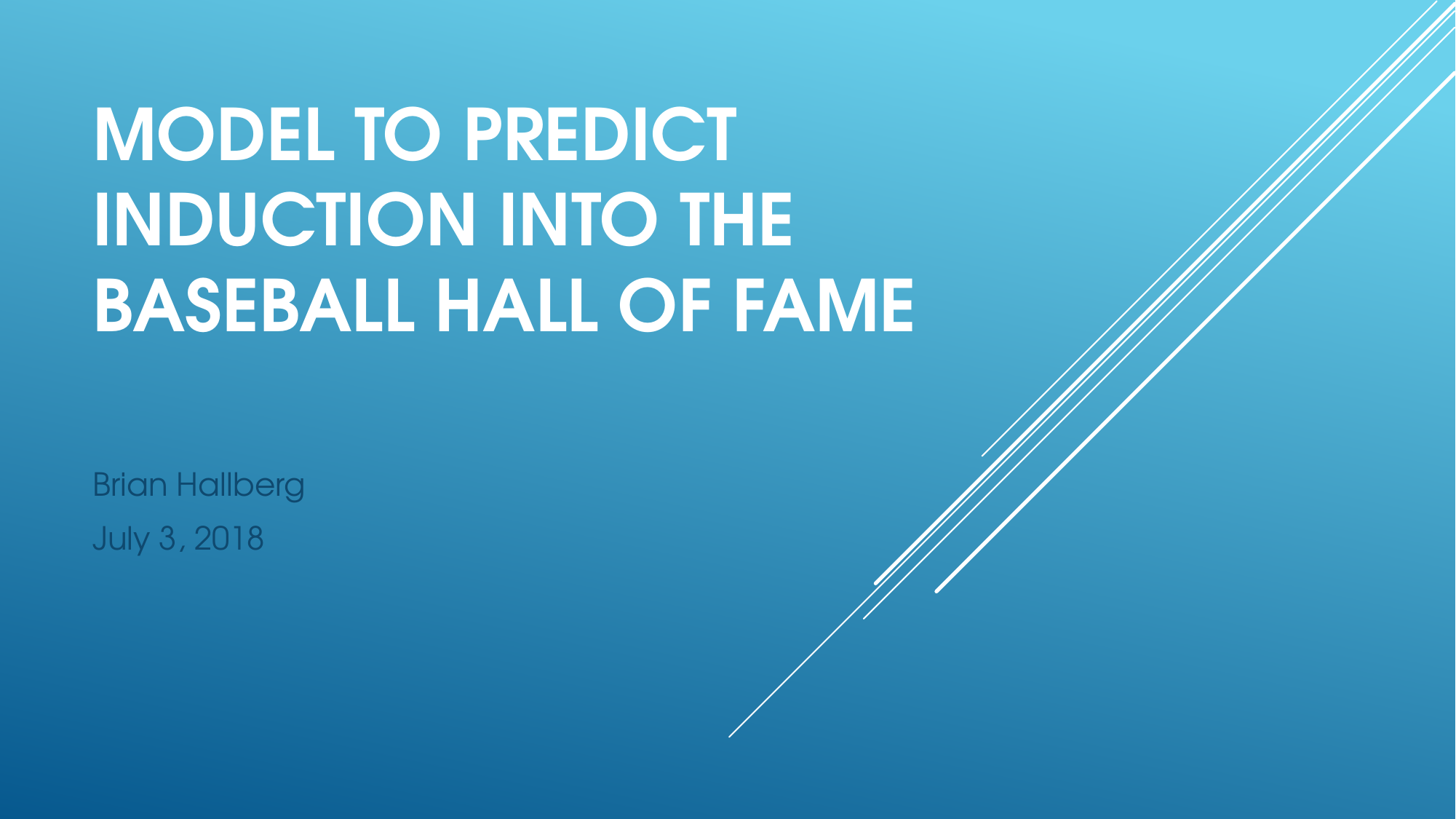

# Model to Predict Induction into the Baseball Hall of Fame
Brian Hallberg
July 3, 2018